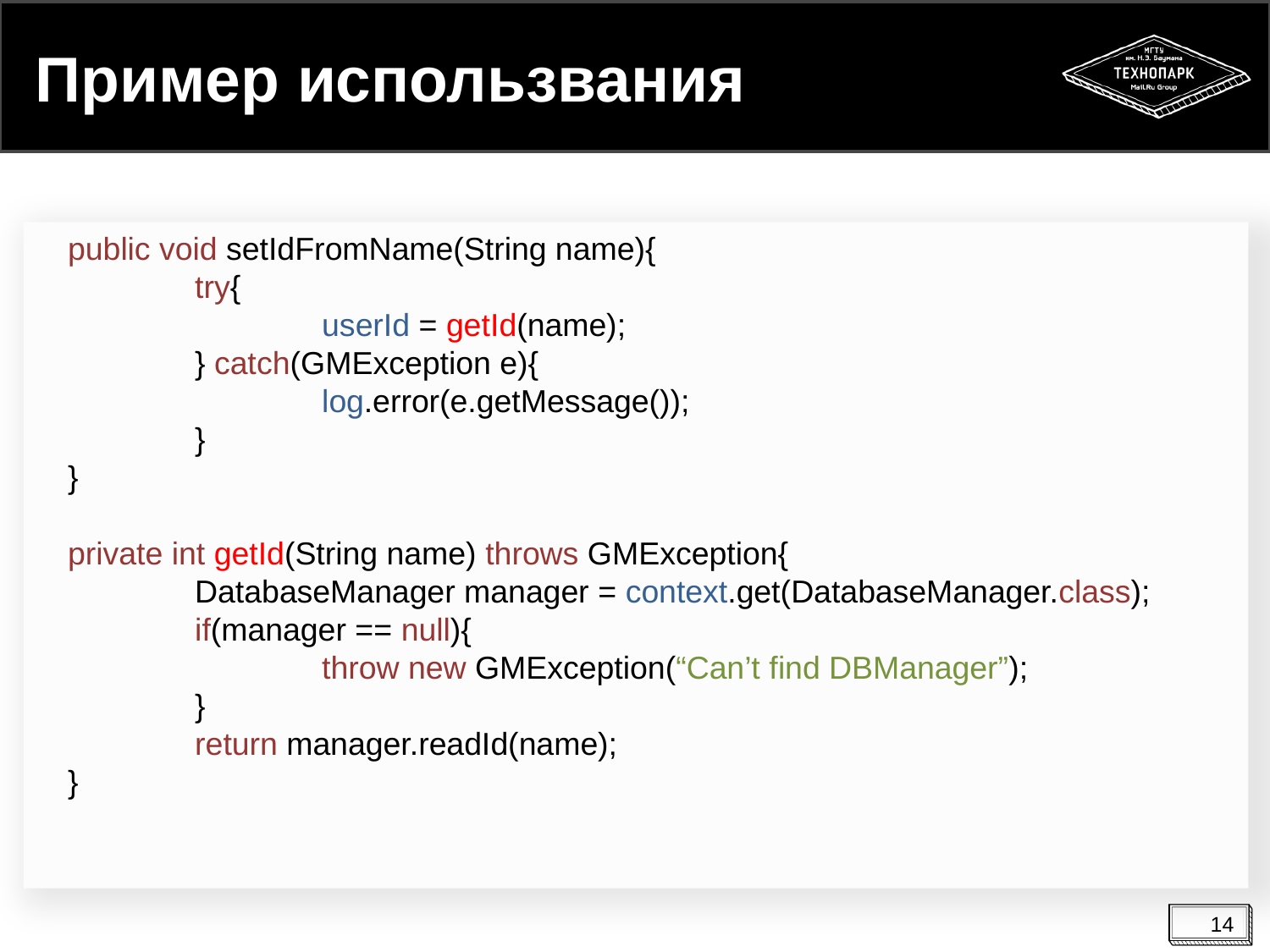

# Пример использвания

public void setIdFromName(String name){
	try{
		userId = getId(name);
	} catch(GMException e){
		log.error(e.getMessage());
	}
}

private int getId(String name) throws GMException{
	DatabaseManager manager = context.get(DatabaseManager.class);
	if(manager == null){
		throw new GMException(“Can’t find DBManager”);
	}
	return manager.readId(name);
}
14